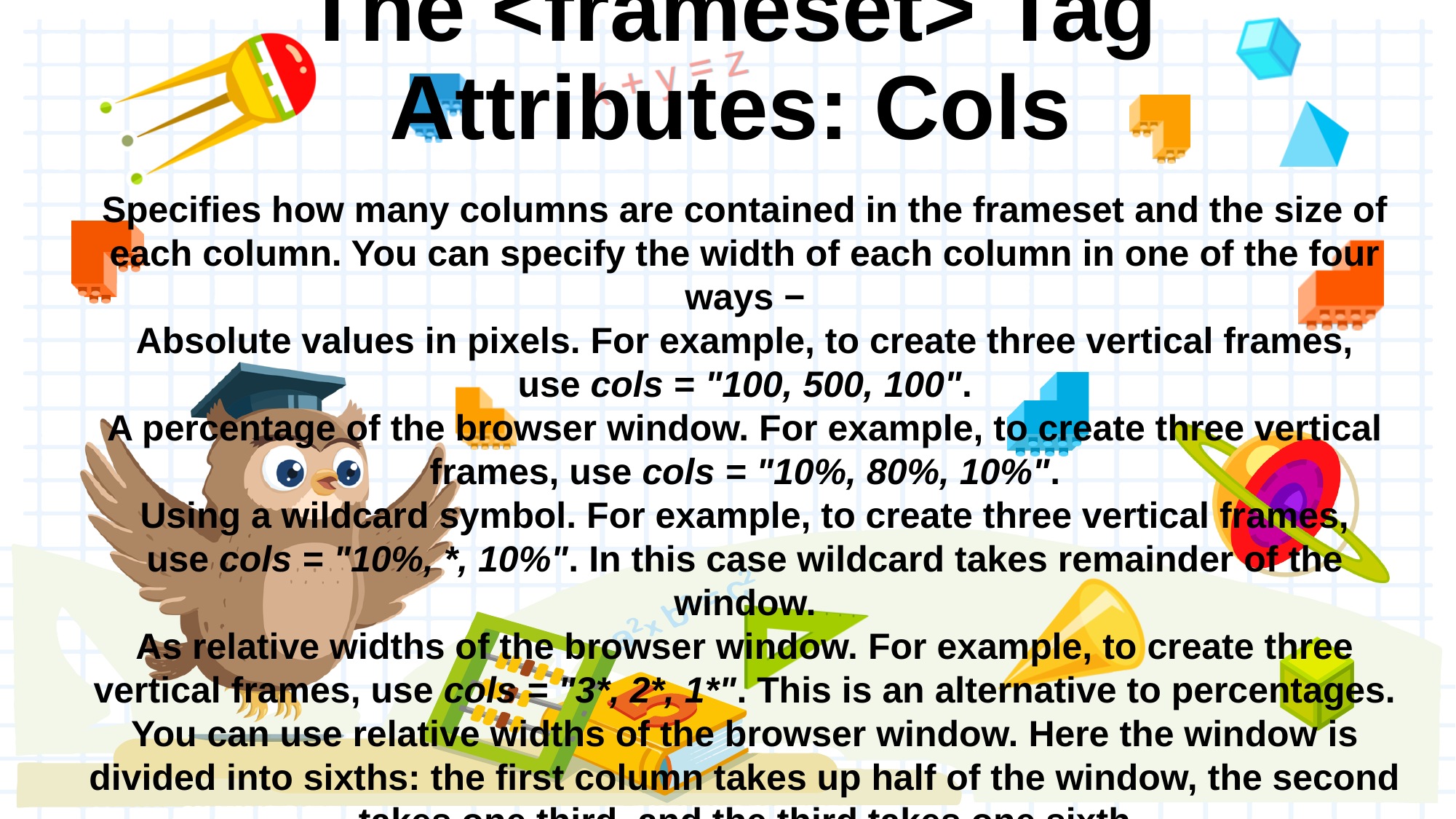

# The <frameset> Tag Attributes: Cols
Specifies how many columns are contained in the frameset and the size of each column. You can specify the width of each column in one of the four ways −
Absolute values in pixels. For example, to create three vertical frames, use cols = "100, 500, 100".
A percentage of the browser window. For example, to create three vertical frames, use cols = "10%, 80%, 10%".
Using a wildcard symbol. For example, to create three vertical frames, use cols = "10%, *, 10%". In this case wildcard takes remainder of the window.
As relative widths of the browser window. For example, to create three vertical frames, use cols = "3*, 2*, 1*". This is an alternative to percentages. You can use relative widths of the browser window. Here the window is divided into sixths: the first column takes up half of the window, the second takes one third, and the third takes one sixth